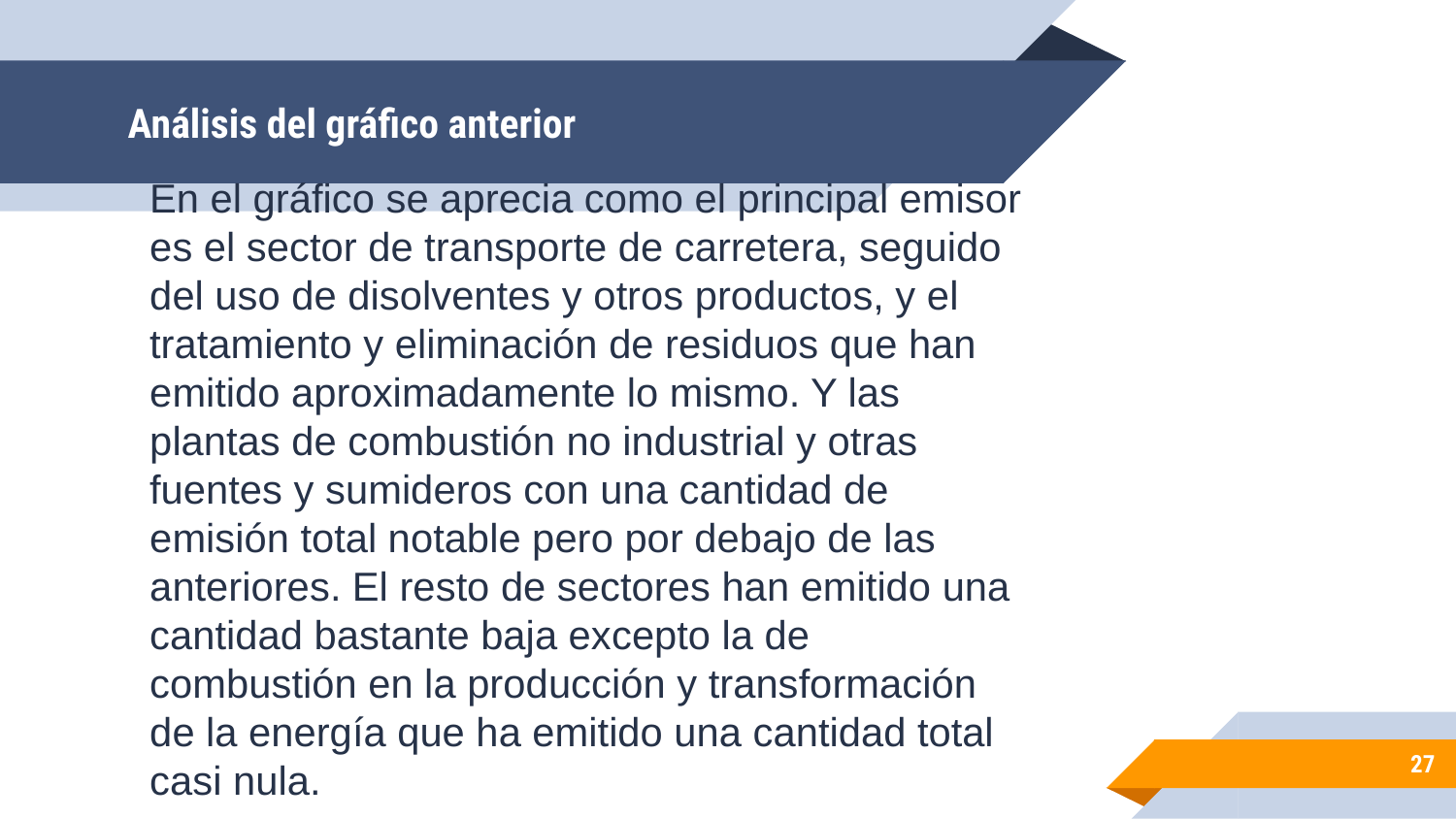

# Análisis del gráfico anterior
En el gráfico se aprecia como el principal emisor es el sector de transporte de carretera, seguido del uso de disolventes y otros productos, y el tratamiento y eliminación de residuos que han emitido aproximadamente lo mismo. Y las plantas de combustión no industrial y otras fuentes y sumideros con una cantidad de emisión total notable pero por debajo de las anteriores. El resto de sectores han emitido una cantidad bastante baja excepto la de combustión en la producción y transformación de la energía que ha emitido una cantidad total casi nula.
27